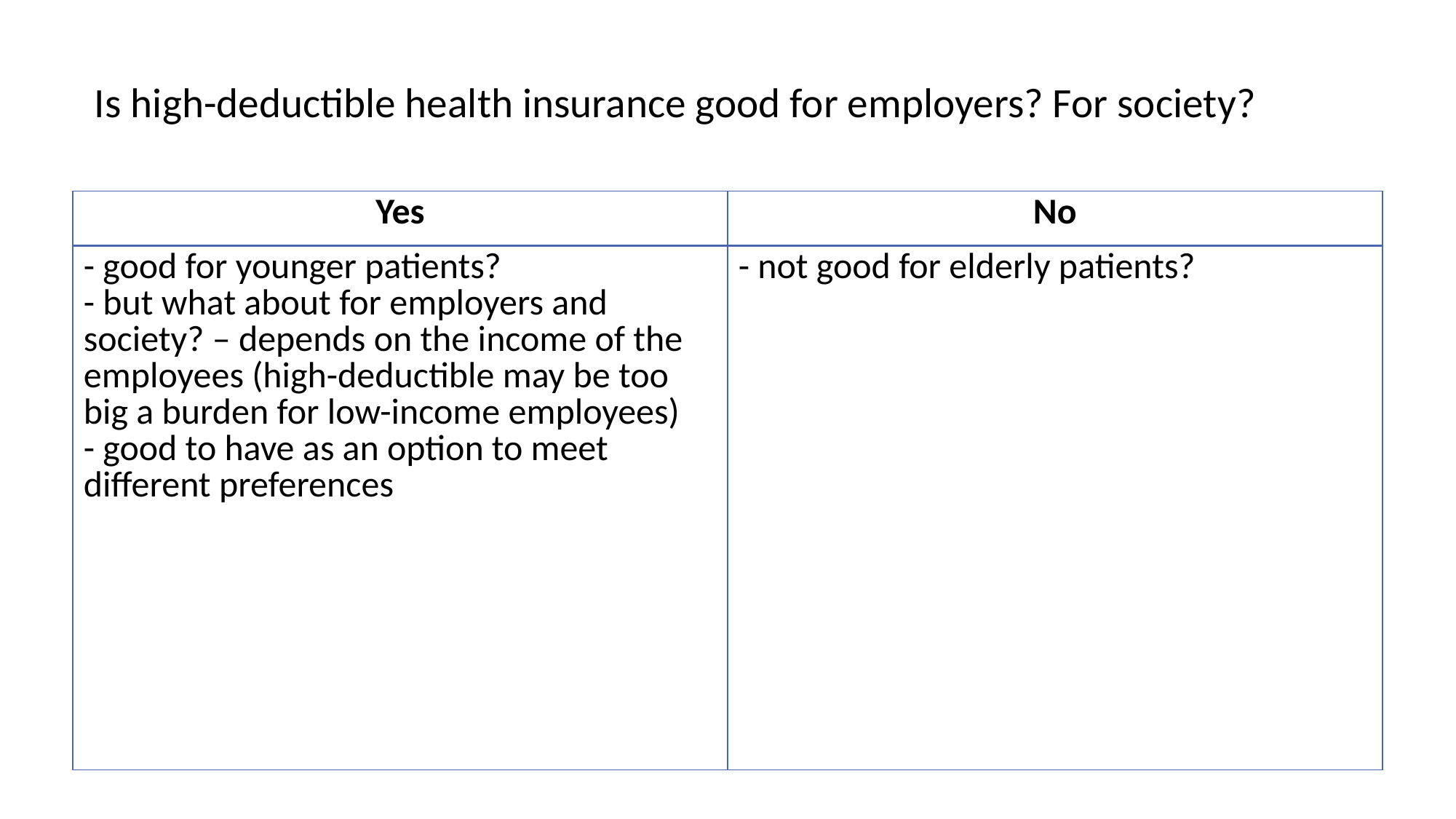

# Is high-deductible health insurance good for employers? For society?
| Yes | No |
| --- | --- |
| - good for younger patients? - but what about for employers and society? – depends on the income of the employees (high-deductible may be too big a burden for low-income employees) - good to have as an option to meet different preferences | - not good for elderly patients? |